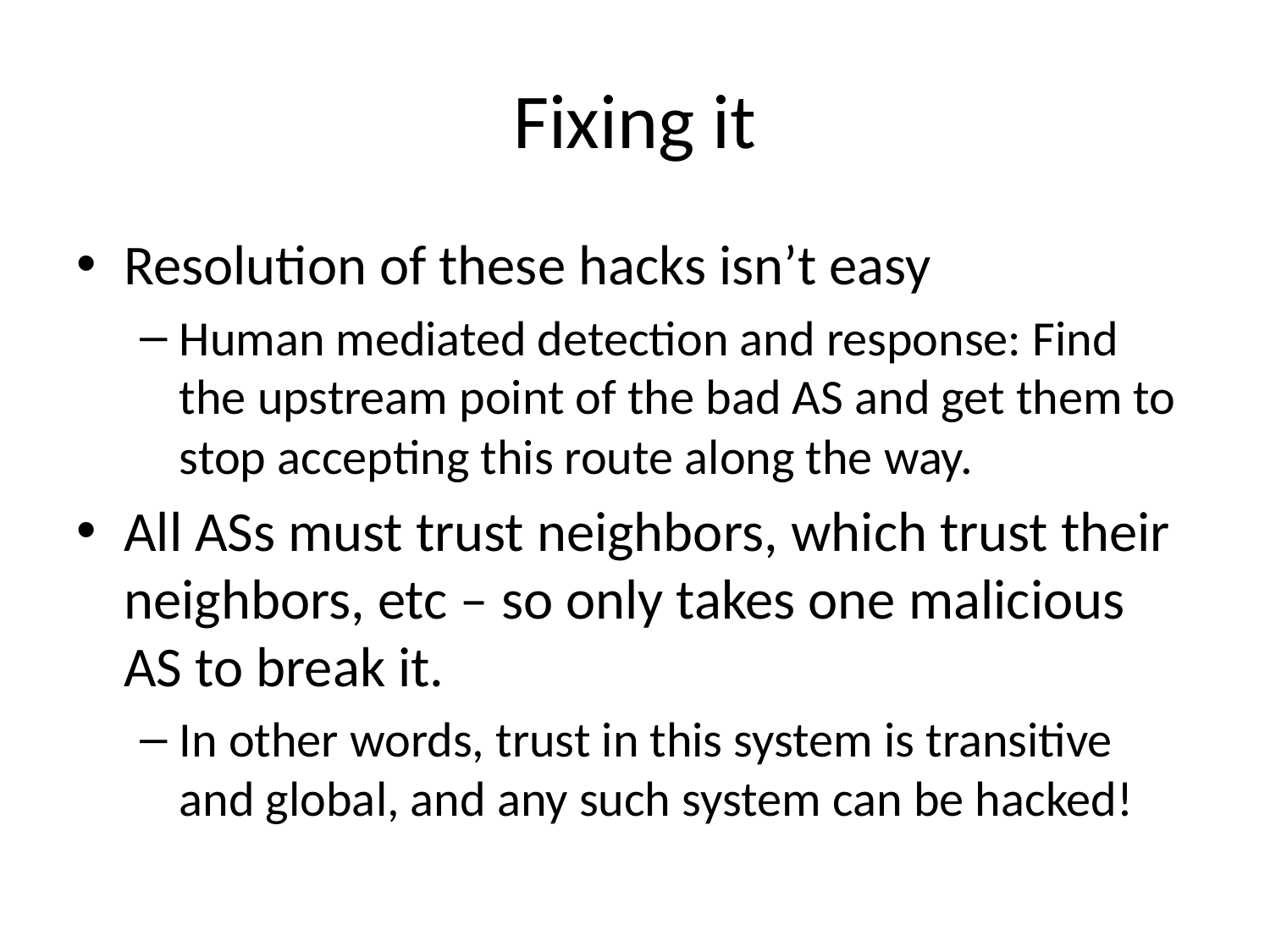

# Fixing it
Resolution of these hacks isn’t easy
Human mediated detection and response: Find the upstream point of the bad AS and get them to stop accepting this route along the way.
All ASs must trust neighbors, which trust their neighbors, etc – so only takes one malicious AS to break it.
In other words, trust in this system is transitive and global, and any such system can be hacked!